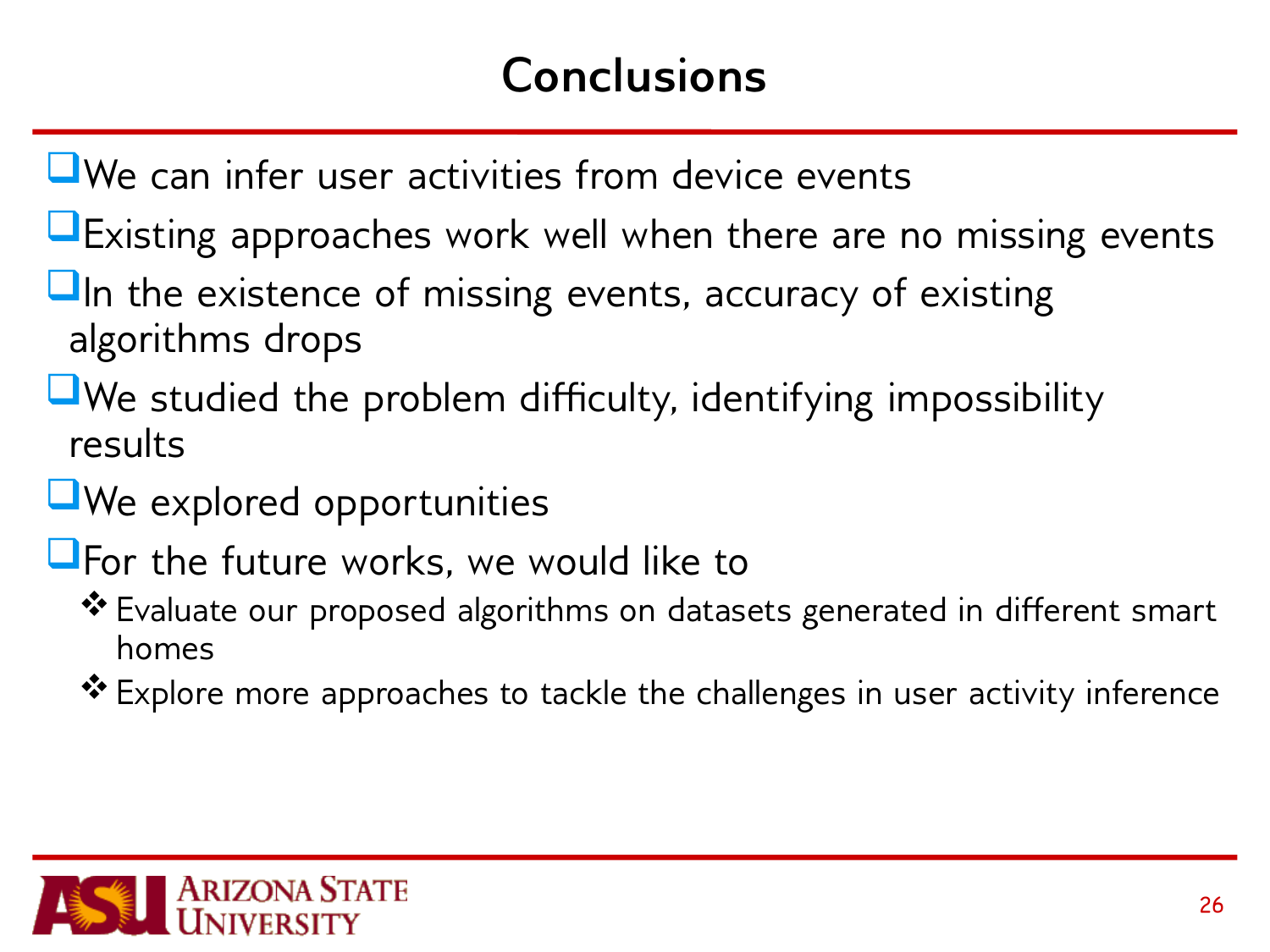

# Conclusions
We can infer user activities from device events
Existing approaches work well when there are no missing events
In the existence of missing events, accuracy of existing algorithms drops
We studied the problem difficulty, identifying impossibility results
We explored opportunities
For the future works, we would like to
Evaluate our proposed algorithms on datasets generated in different smart homes
Explore more approaches to tackle the challenges in user activity inference
26